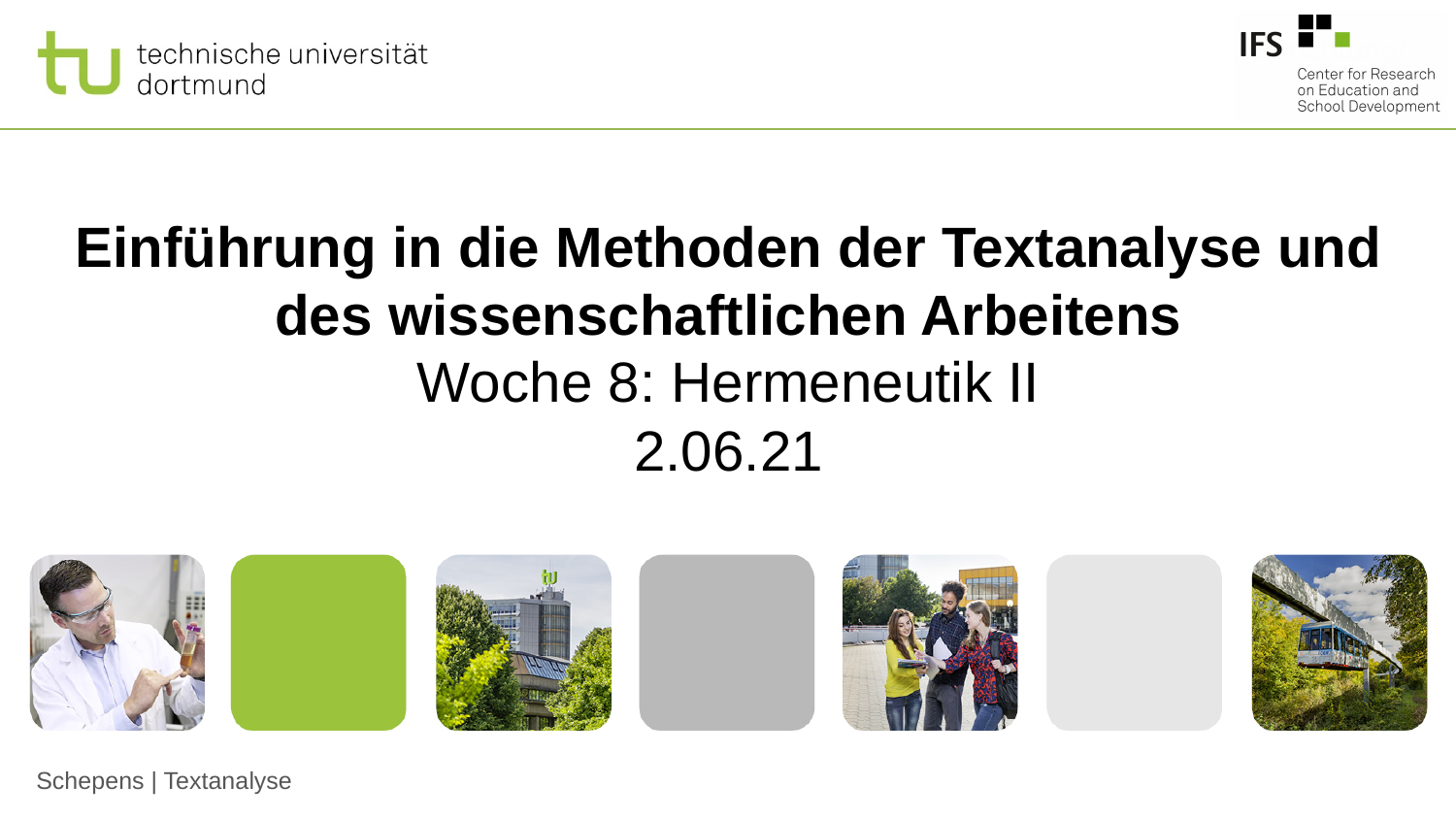

Einführung in die Methoden der Textanalyse und des wissenschaftlichen Arbeitens
Woche 8: Hermeneutik II
2.06.21